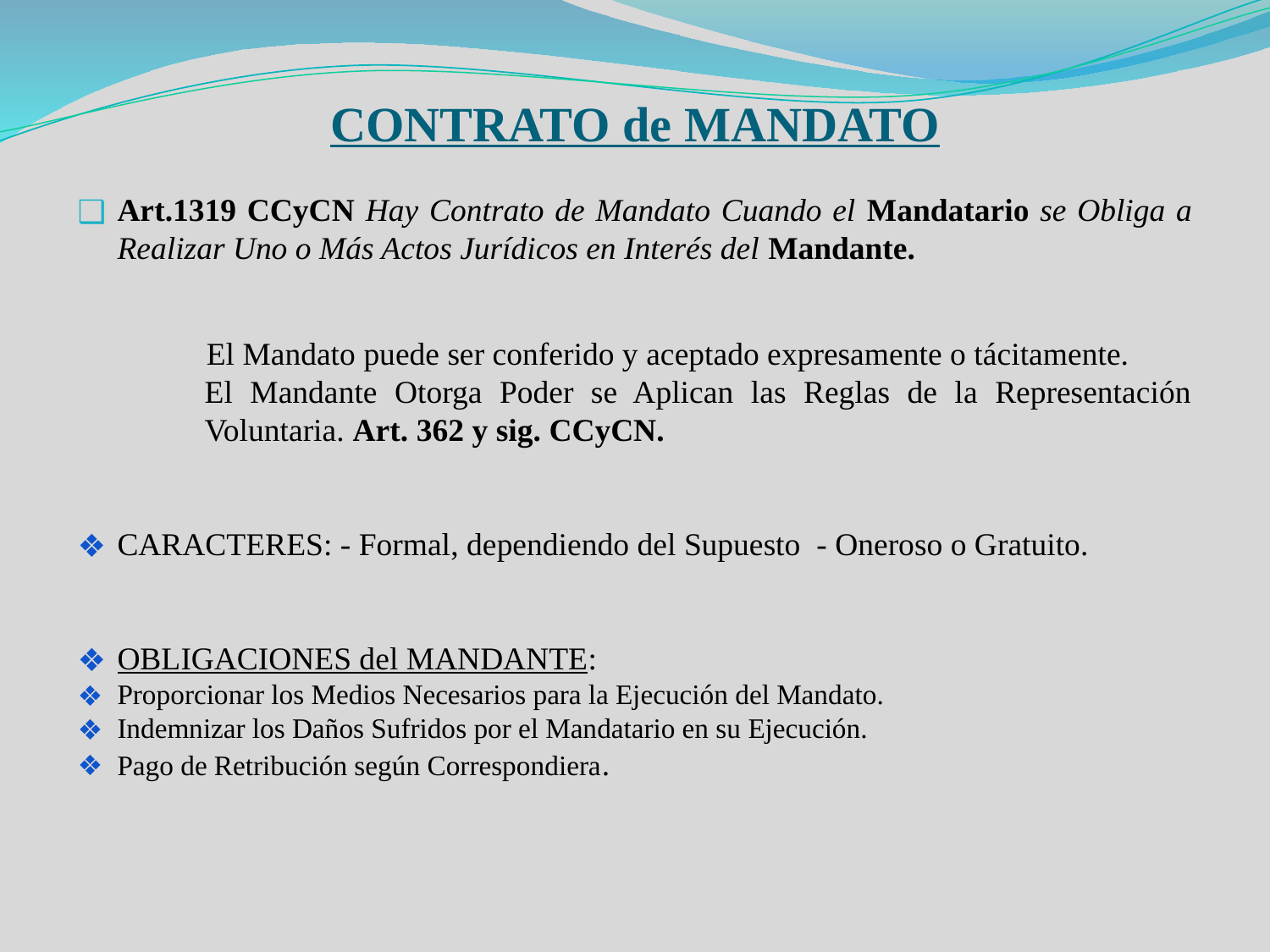

CONTRATO de MANDATO

Art.1319 CCyCN Hay Contrato de Mandato Cuando el Mandatario se Obliga a Realizar Uno o Más Actos Jurídicos en Interés del Mandante.

                El Mandato puede ser conferido y aceptado expresamente o tácitamente.
	El Mandante Otorga Poder se Aplican las Reglas de la Representación	Voluntaria. Art. 362 y sig. CCyCN.

CARACTERES: - Formal, dependiendo del Supuesto  - Oneroso o Gratuito.

OBLIGACIONES del MANDANTE:
Proporcionar los Medios Necesarios para la Ejecución del Mandato.
Indemnizar los Daños Sufridos por el Mandatario en su Ejecución.
Pago de Retribución según Correspondiera.